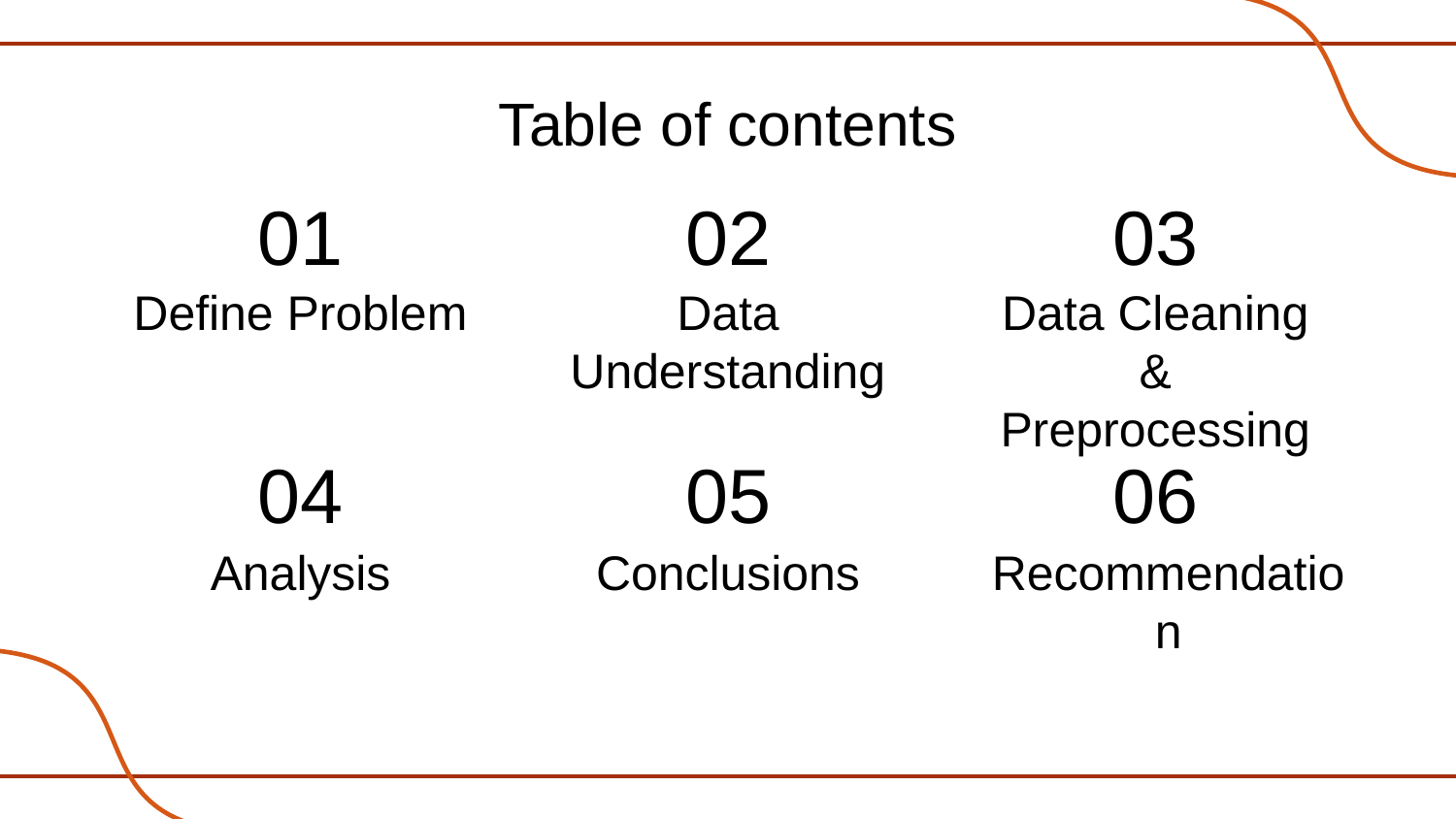

Table of contents
01
02
03
# Define Problem
Data Understanding
Data Cleaning & Preprocessing
04
05
06
Analysis
Conclusions
Recommendation